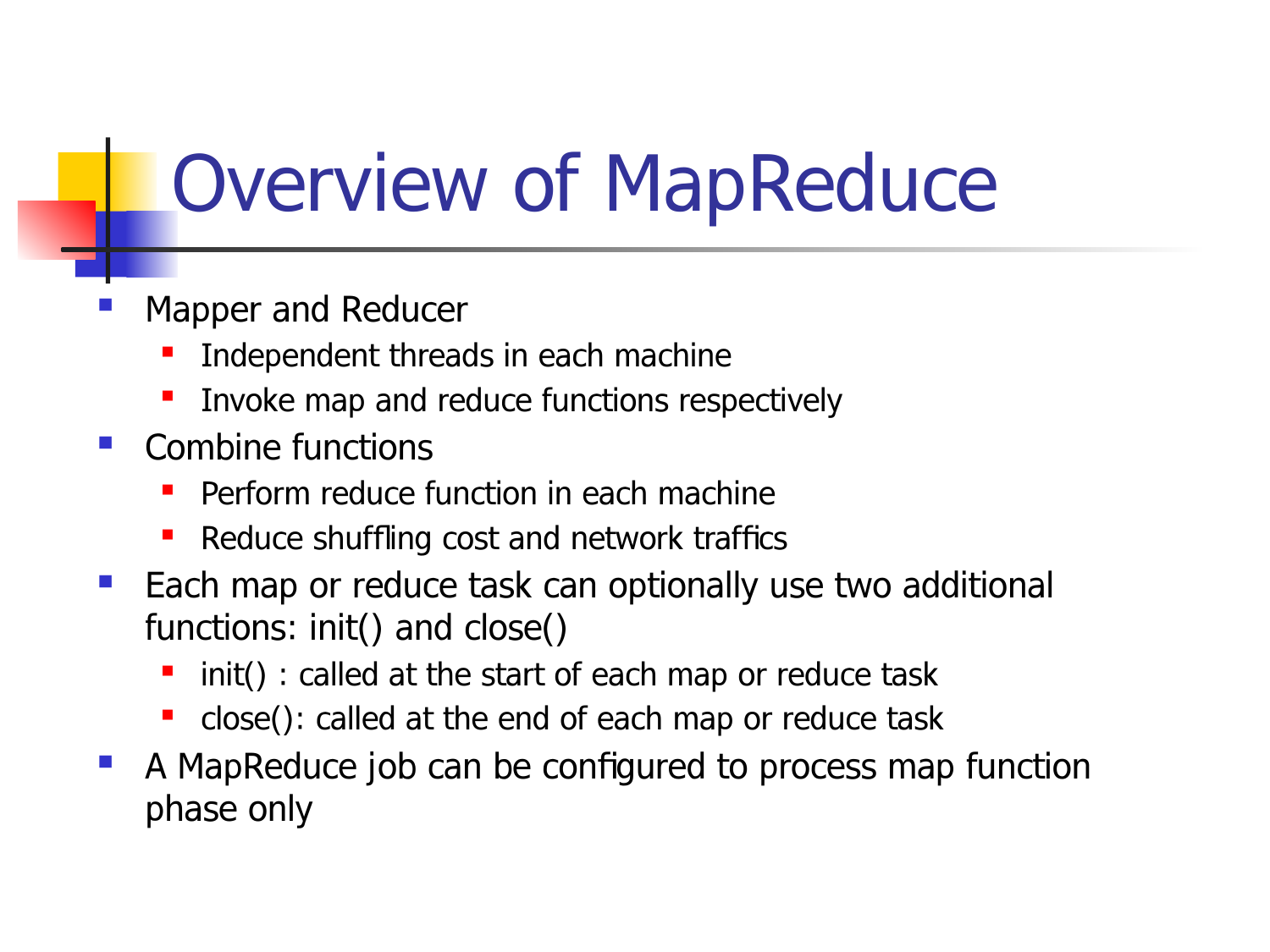

# Overview of MapReduce
Mapper and Reducer
Independent threads in each machine
Invoke map and reduce functions respectively
Combine functions
Perform reduce function in each machine
Reduce shuffling cost and network traffics
Each map or reduce task can optionally use two additional functions: init() and close()
init() : called at the start of each map or reduce task
close(): called at the end of each map or reduce task
A MapReduce job can be configured to process map function phase only